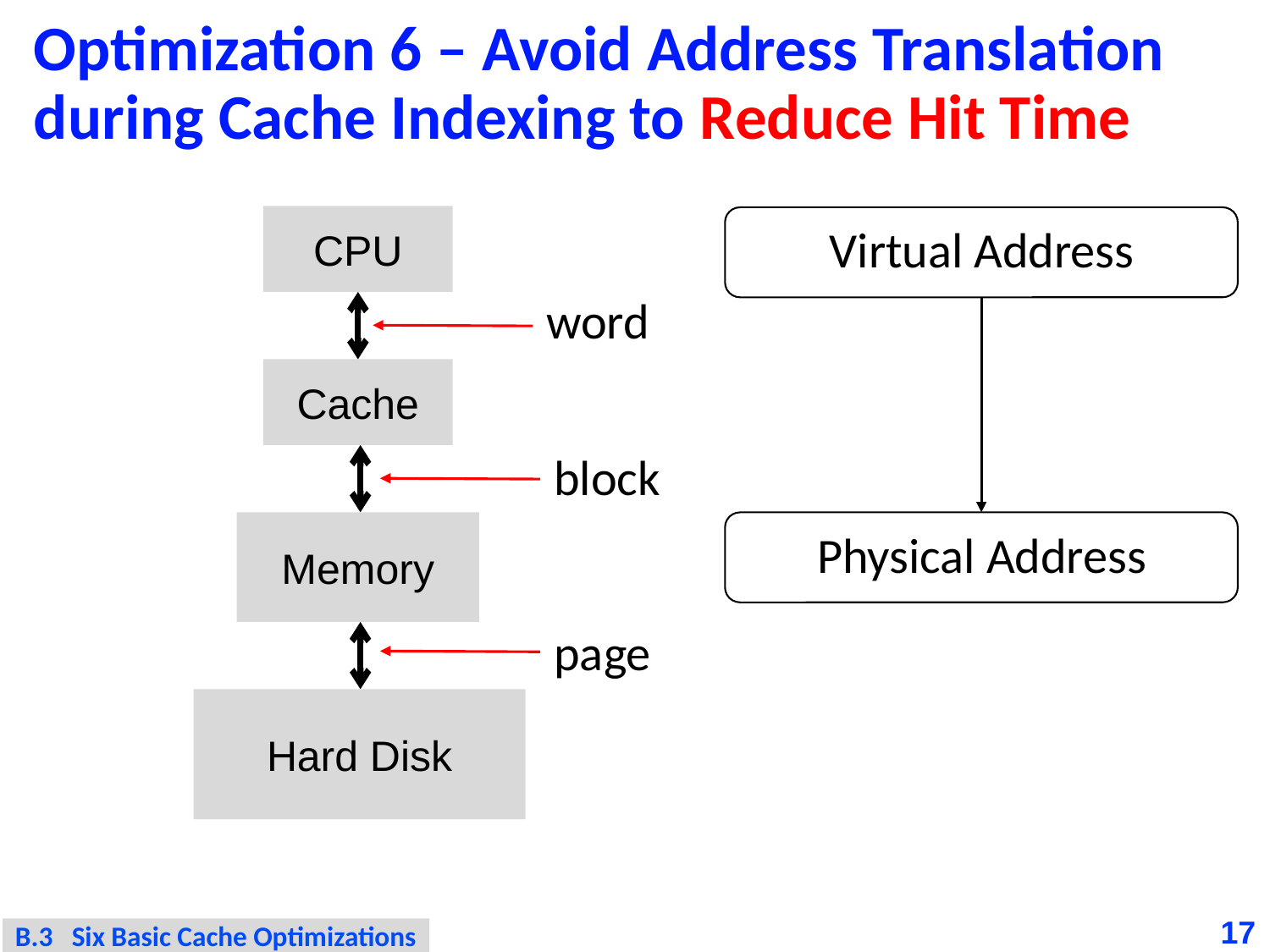

# Optimization 6 – Avoid Address Translation during Cache Indexing to Reduce Hit Time
CPU
Virtual Address
word
Cache
block
Memory
Physical Address
page
Hard Disk
17
B.3   Six Basic Cache Optimizations